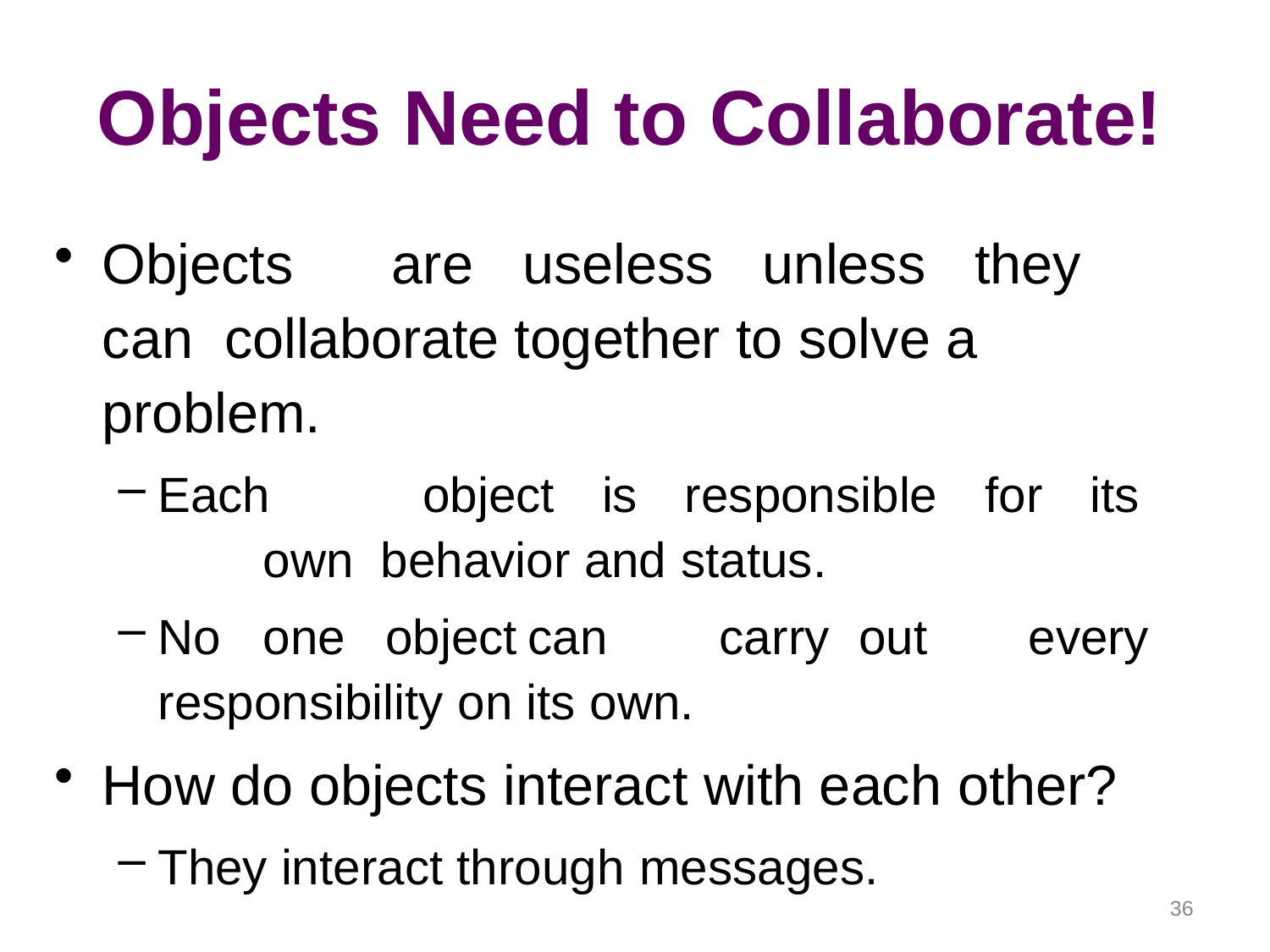

# Objects Need to Collaborate!
Objects	are	useless	unless	they	can  collaborate together to solve a problem.
Each	object	is	responsible	for	its	own  behavior and status.
No	one	object	can	carry	out	every  responsibility on its own.
How do objects interact with each other?
They interact through messages.
36